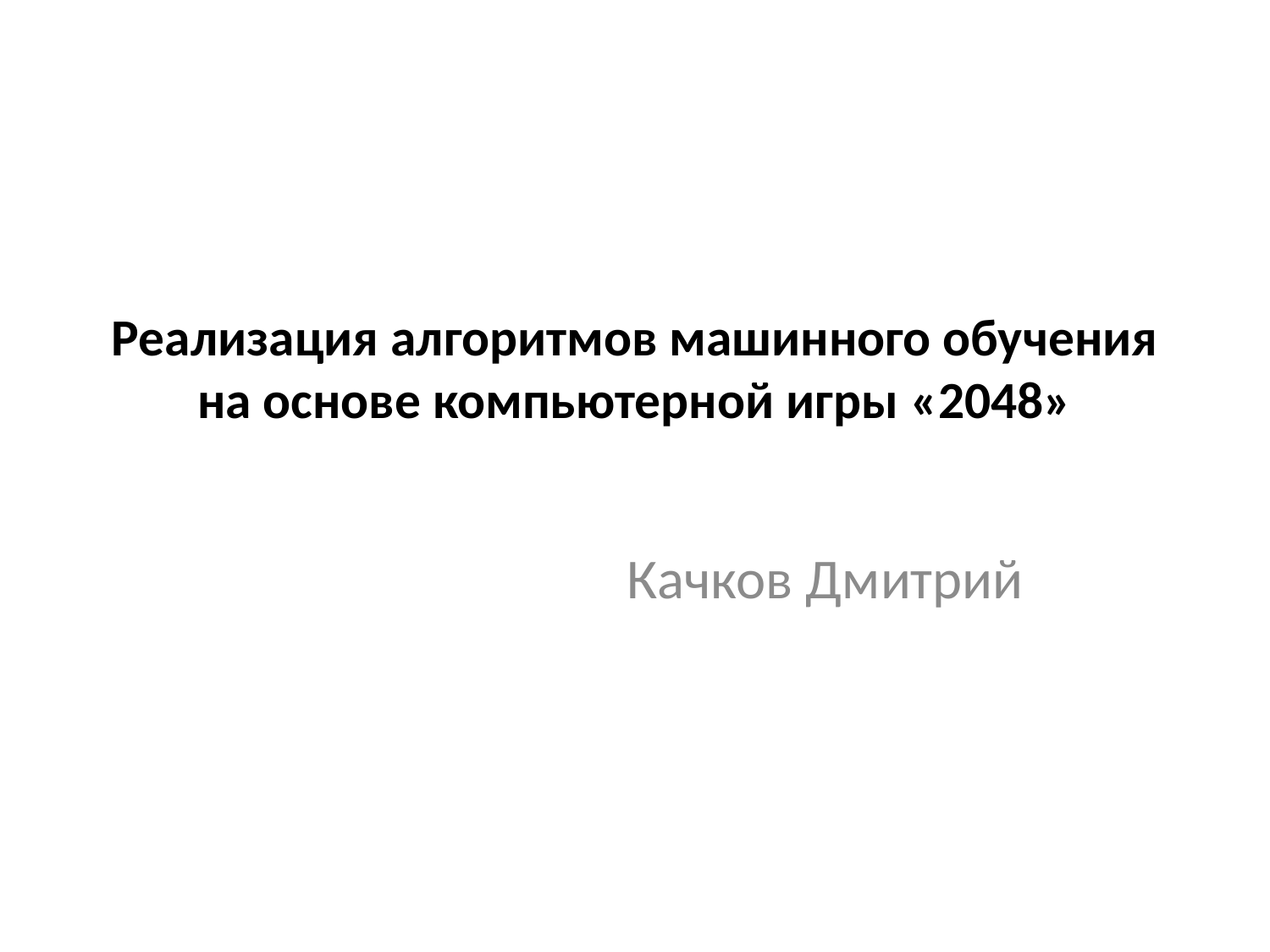

# Реализация алгоритмов машинного обучения на основе компьютерной игры «2048»
Качков Дмитрий